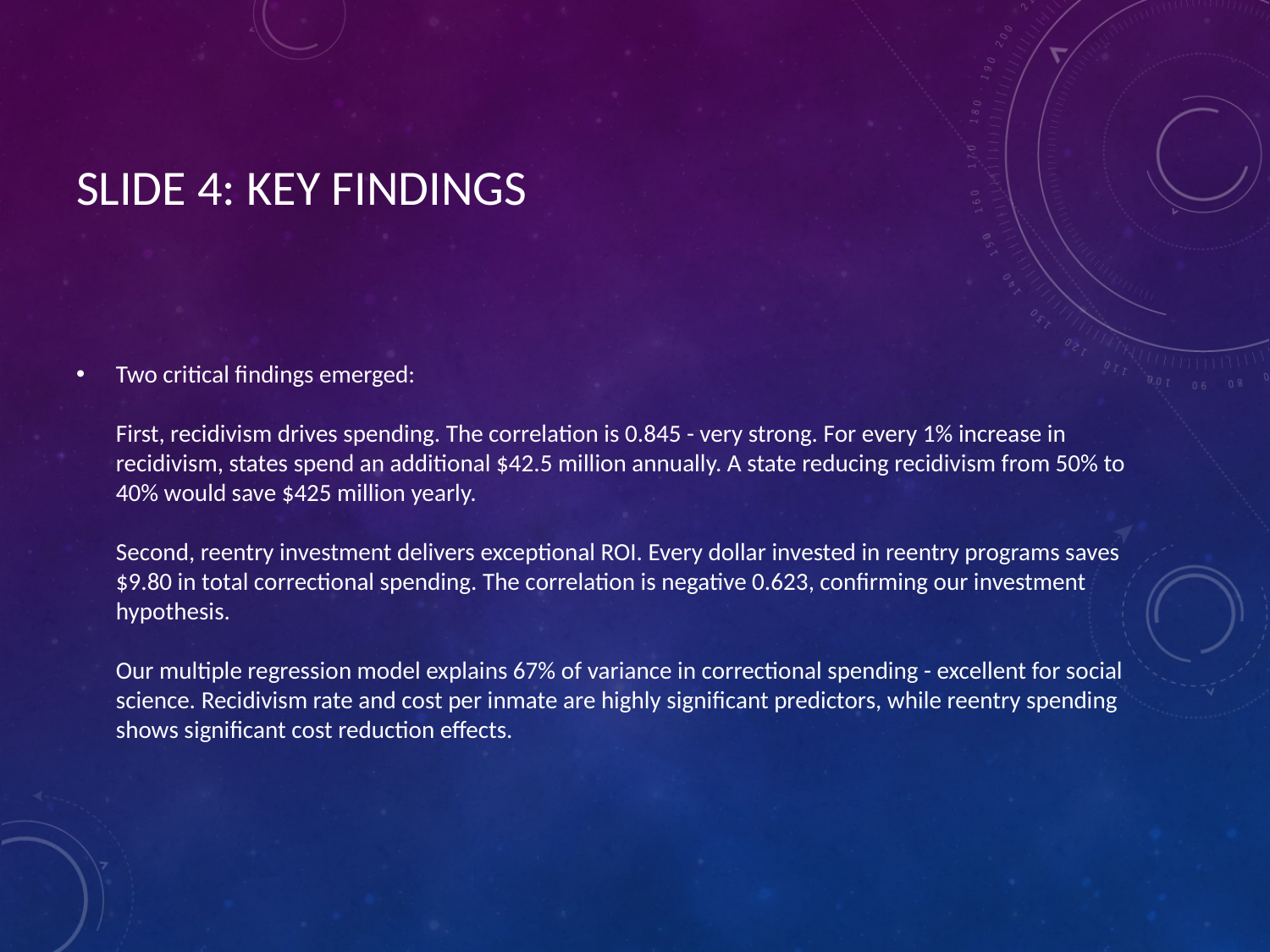

# Slide 4: Key Findings
Two critical findings emerged:
First, recidivism drives spending. The correlation is 0.845 - very strong. For every 1% increase in recidivism, states spend an additional $42.5 million annually. A state reducing recidivism from 50% to 40% would save $425 million yearly.
Second, reentry investment delivers exceptional ROI. Every dollar invested in reentry programs saves $9.80 in total correctional spending. The correlation is negative 0.623, confirming our investment hypothesis.
Our multiple regression model explains 67% of variance in correctional spending - excellent for social science. Recidivism rate and cost per inmate are highly significant predictors, while reentry spending shows significant cost reduction effects.